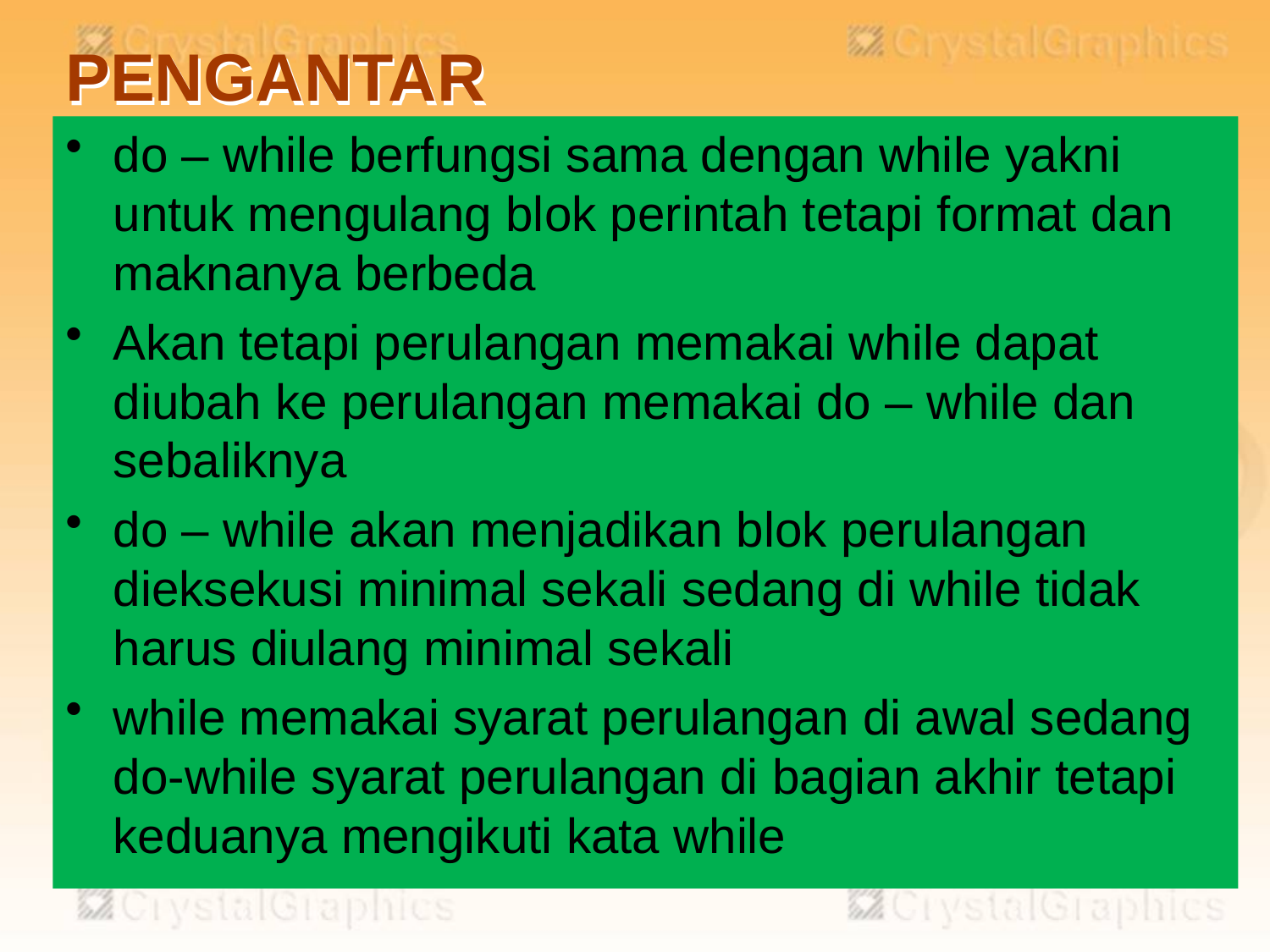

# PENGANTAR
do – while berfungsi sama dengan while yakni untuk mengulang blok perintah tetapi format dan maknanya berbeda
Akan tetapi perulangan memakai while dapat diubah ke perulangan memakai do – while dan sebaliknya
do – while akan menjadikan blok perulangan dieksekusi minimal sekali sedang di while tidak harus diulang minimal sekali
while memakai syarat perulangan di awal sedang do-while syarat perulangan di bagian akhir tetapi keduanya mengikuti kata while